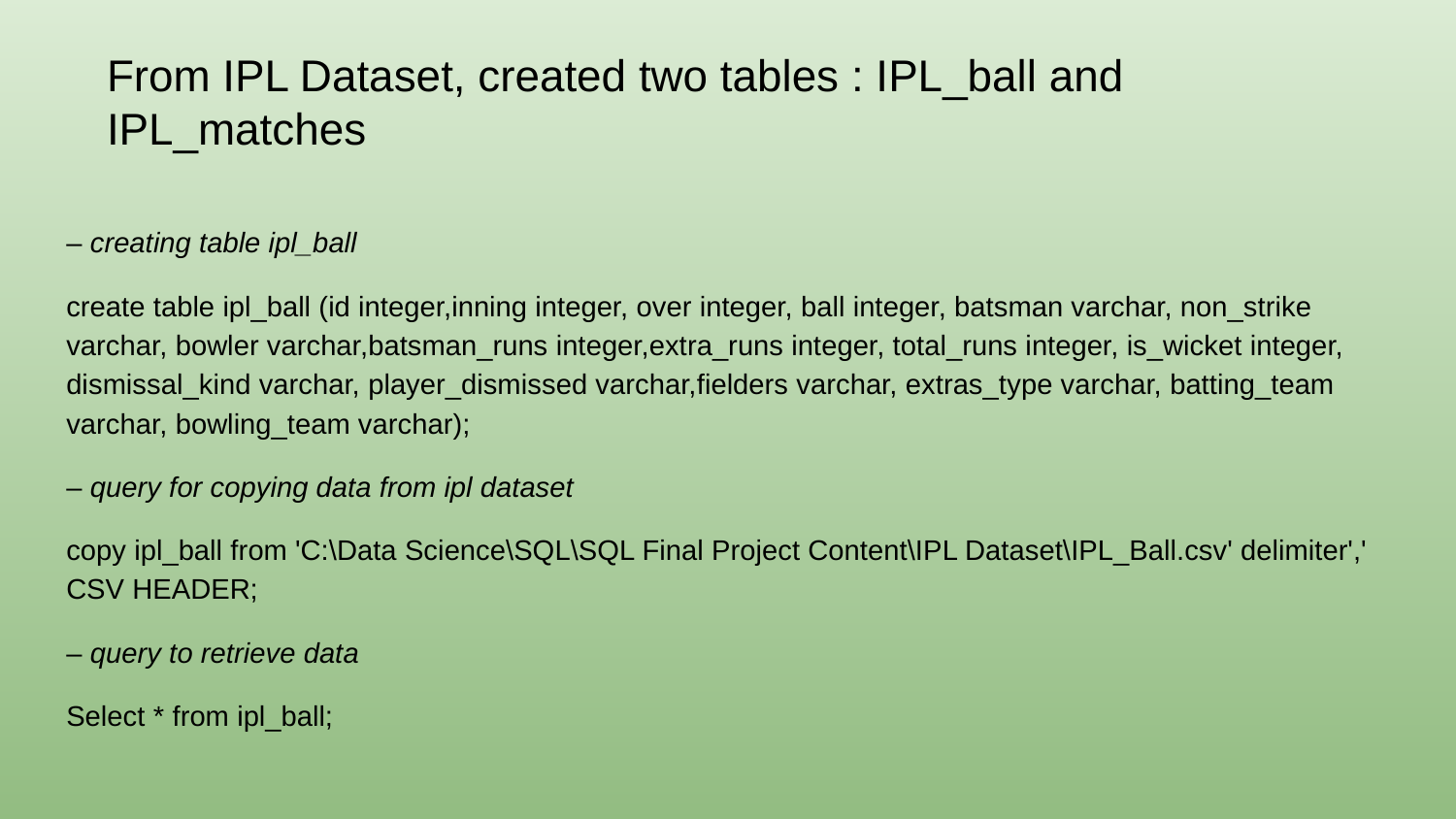

# From IPL Dataset, created two tables : IPL_ball and IPL_matches
– creating table ipl_ball
create table ipl_ball (id integer,inning integer, over integer, ball integer, batsman varchar, non_strike varchar, bowler varchar,batsman_runs integer,extra_runs integer, total_runs integer, is_wicket integer, dismissal_kind varchar, player_dismissed varchar,fielders varchar, extras_type varchar, batting_team varchar, bowling_team varchar);
– query for copying data from ipl dataset
copy ipl_ball from 'C:\Data Science\SQL\SQL Final Project Content\IPL Dataset\IPL_Ball.csv' delimiter',' CSV HEADER;
– query to retrieve data
Select * from ipl_ball;